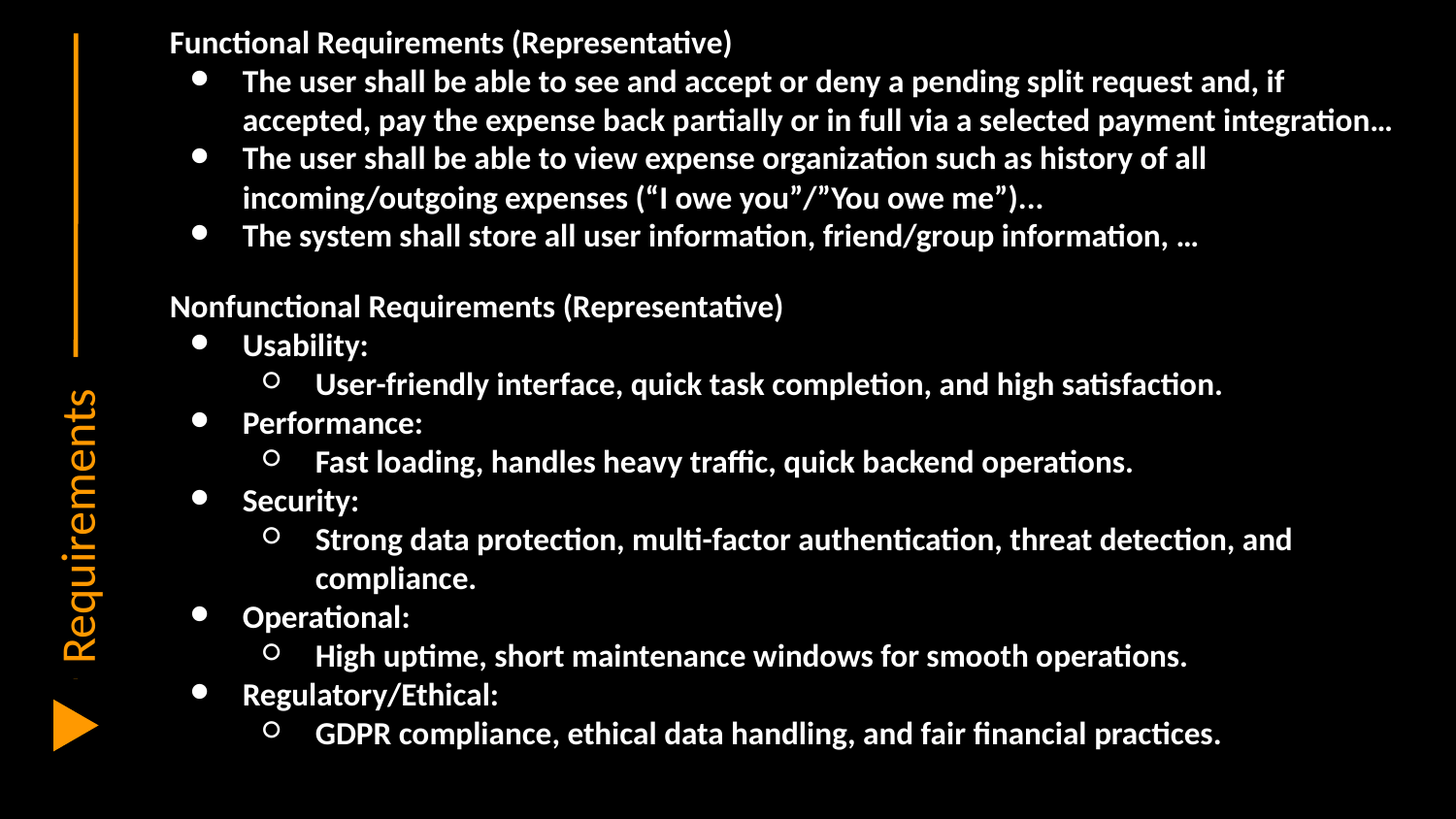

Functional Requirements (Representative)
The user shall be able to see and accept or deny a pending split request and, if accepted, pay the expense back partially or in full via a selected payment integration…
The user shall be able to view expense organization such as history of all incoming/outgoing expenses (“I owe you”/”You owe me”)...
The system shall store all user information, friend/group information, …

Requirements

Nonfunctional Requirements (Representative)
Usability:
User-friendly interface, quick task completion, and high satisfaction.
Performance:
Fast loading, handles heavy traffic, quick backend operations.
Security:
Strong data protection, multi-factor authentication, threat detection, and compliance.
Operational:
High uptime, short maintenance windows for smooth operations.
Regulatory/Ethical:
GDPR compliance, ethical data handling, and fair financial practices.